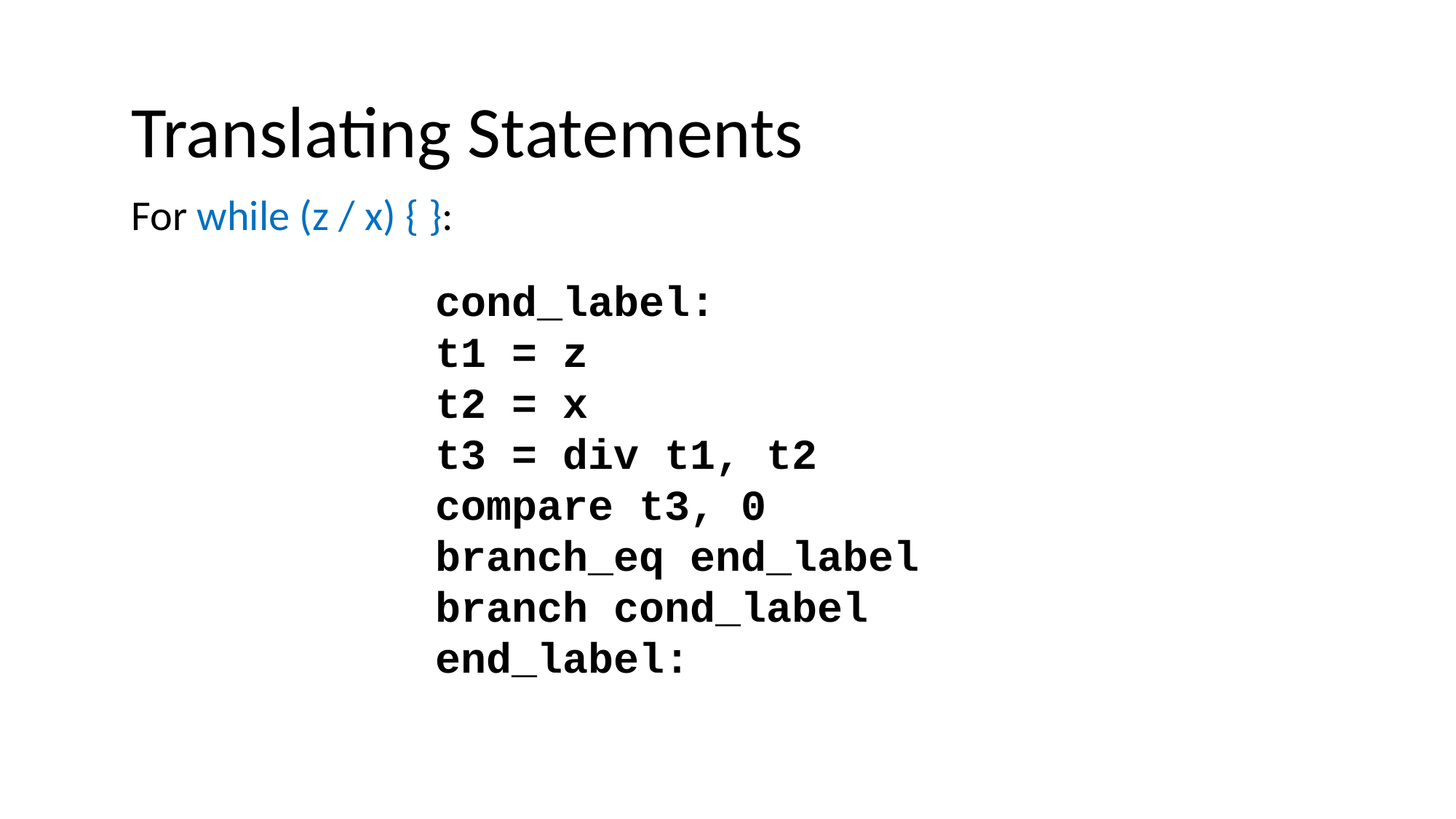

Translating Statements
For while (z / x) { }:

cond_label:
t1 = z
t2 = x
t3 = div t1, t2
compare t3, 0
branch_eq end_label
branch cond_label
end_label: